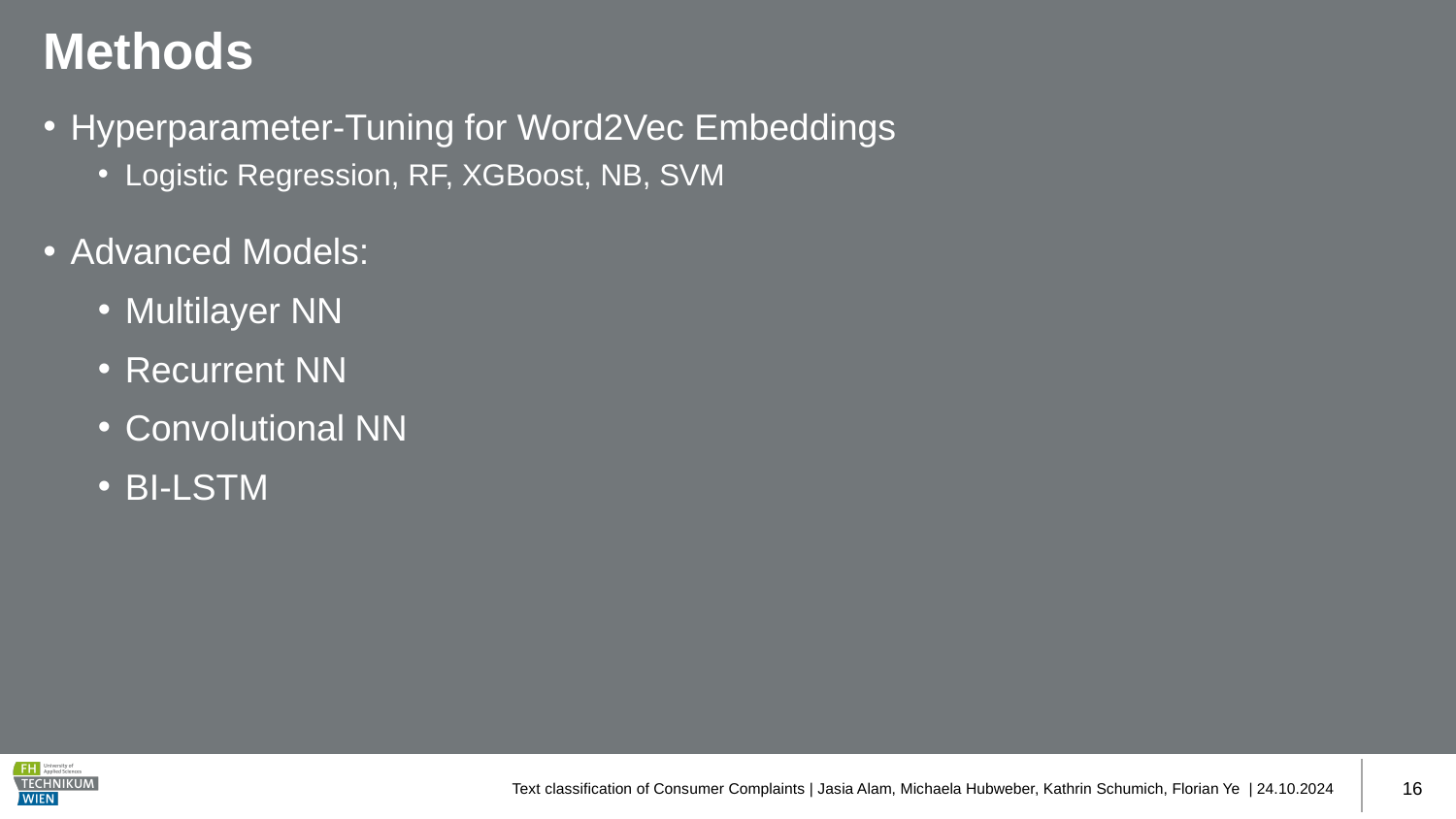

# Methods
Hyperparameter-Tuning for Word2Vec Embeddings
Logistic Regression, RF, XGBoost, NB, SVM
Advanced Models:
Multilayer NN
Recurrent NN
Convolutional NN
BI-LSTM

Text classification of Consumer Complaints | Jasia Alam, Michaela Hubweber, Kathrin Schumich, Florian Ye  | 24.10.2024
16